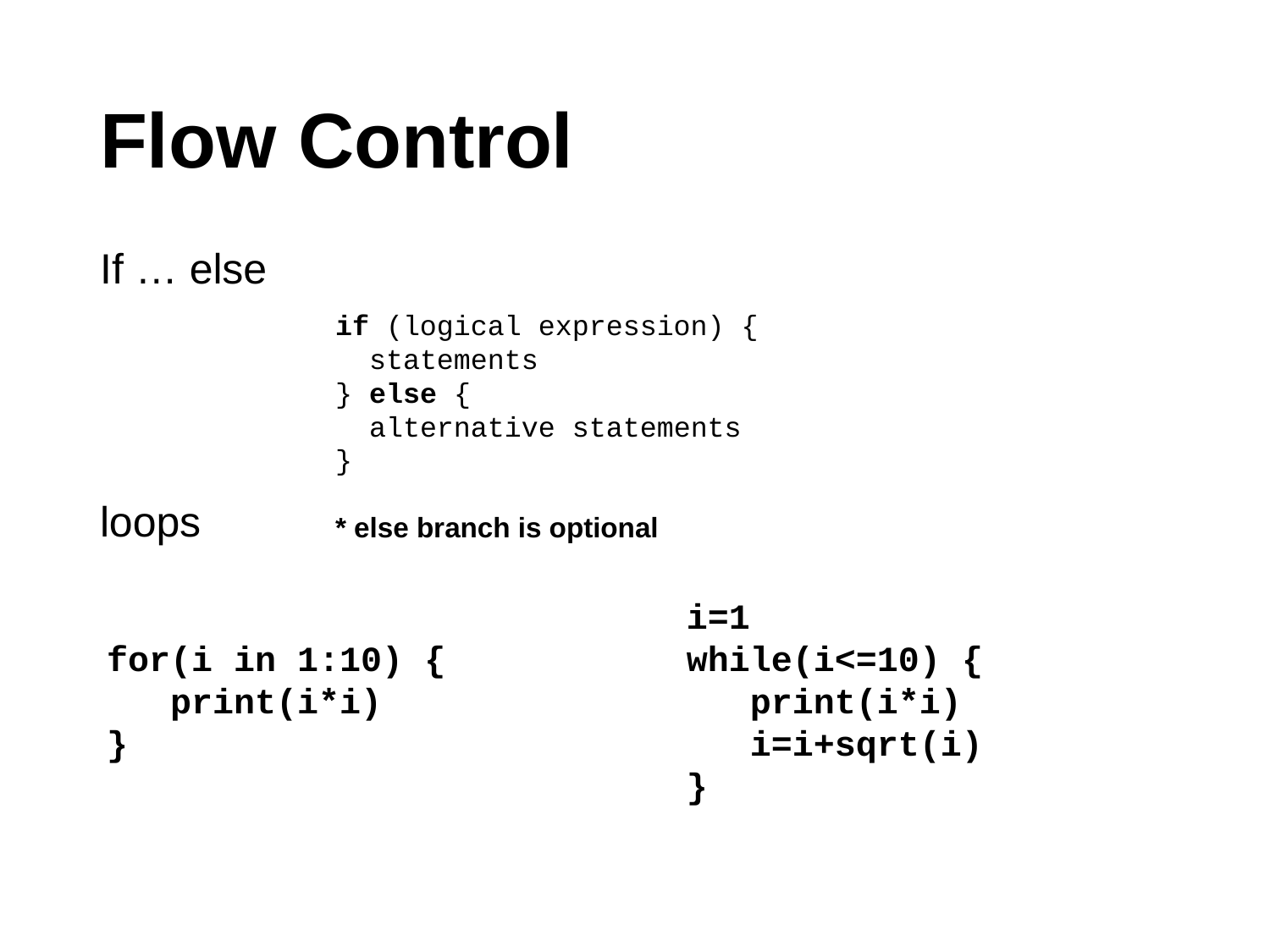

# Flow Control
If … else

loops

if (logical expression) {
  statements
} else {
  alternative statements
}

* else branch is optional
i=1
while(i<=10) {
   print(i*i)
   i=i+sqrt(i)
}
for(i in 1:10) {
   print(i*i)
}